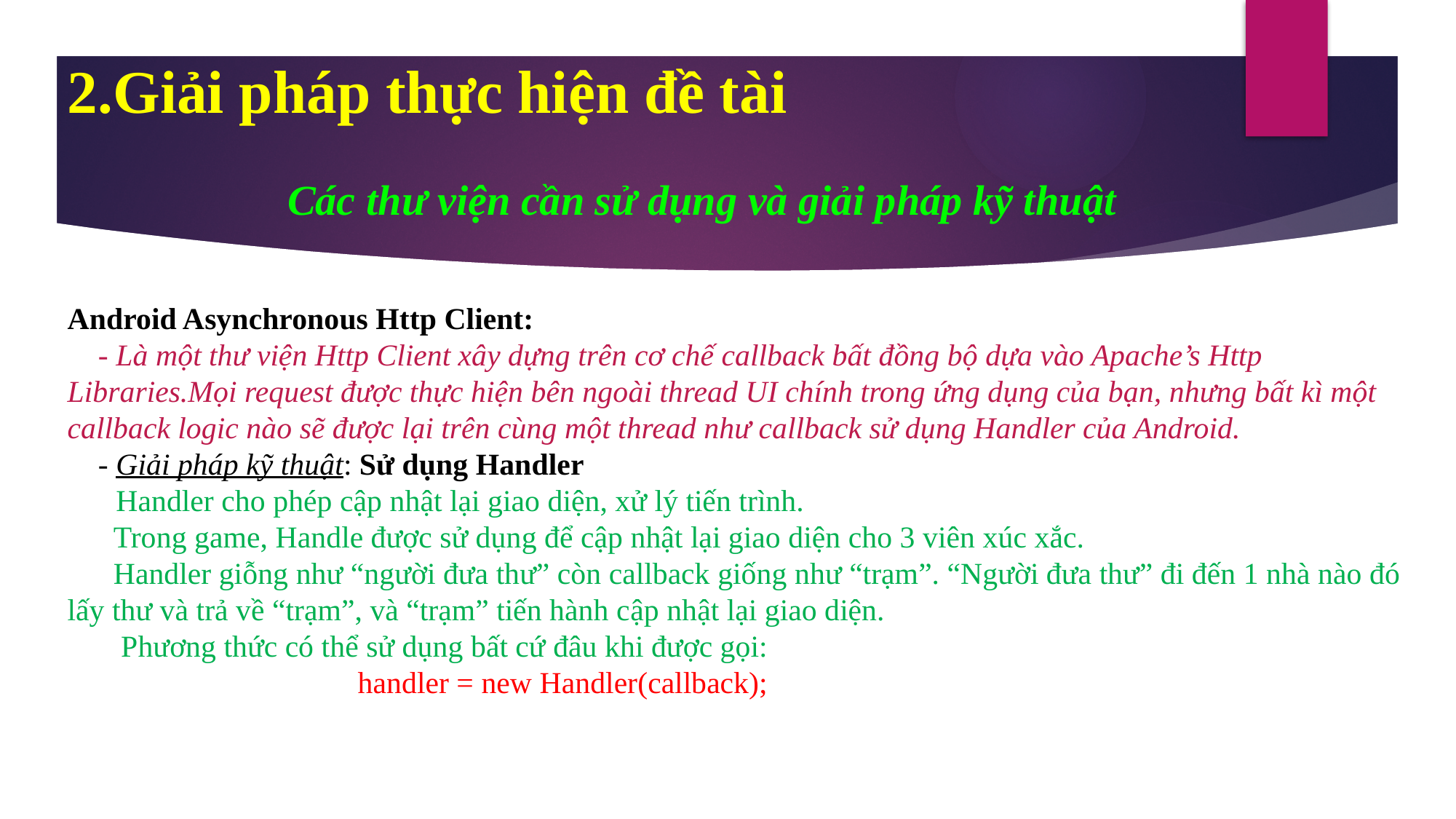

# 2.Giải pháp thực hiện đề tài
    Các thư viện cần sử dụng và giải pháp kỹ thuật
Android Asynchronous Http Client:
    - Là một thư viện Http Client xây dựng trên cơ chế callback bất đồng bộ dựa vào Apache’s Http Libraries.Mọi request được thực hiện bên ngoài thread UI chính trong ứng dụng của bạn, nhưng bất kì một callback logic nào sẽ được lại trên cùng một thread như callback sử dụng Handler của Android.
    - Giải pháp kỹ thuật: Sử dụng Handler
       Handler cho phép cập nhật lại giao diện, xử lý tiến trình.
      Trong game, Handle được sử dụng để cập nhật lại giao diện cho 3 viên xúc xắc.
      Handler giỗng như “người đưa thư” còn callback giống như “trạm”. “Người đưa thư” đi đến 1 nhà nào đó lấy thư và trả về “trạm”, và “trạm” tiến hành cập nhật lại giao diện.
       Phương thức có thể sử dụng bất cứ đâu khi được gọi:
                                      handler = new Handler(callback);